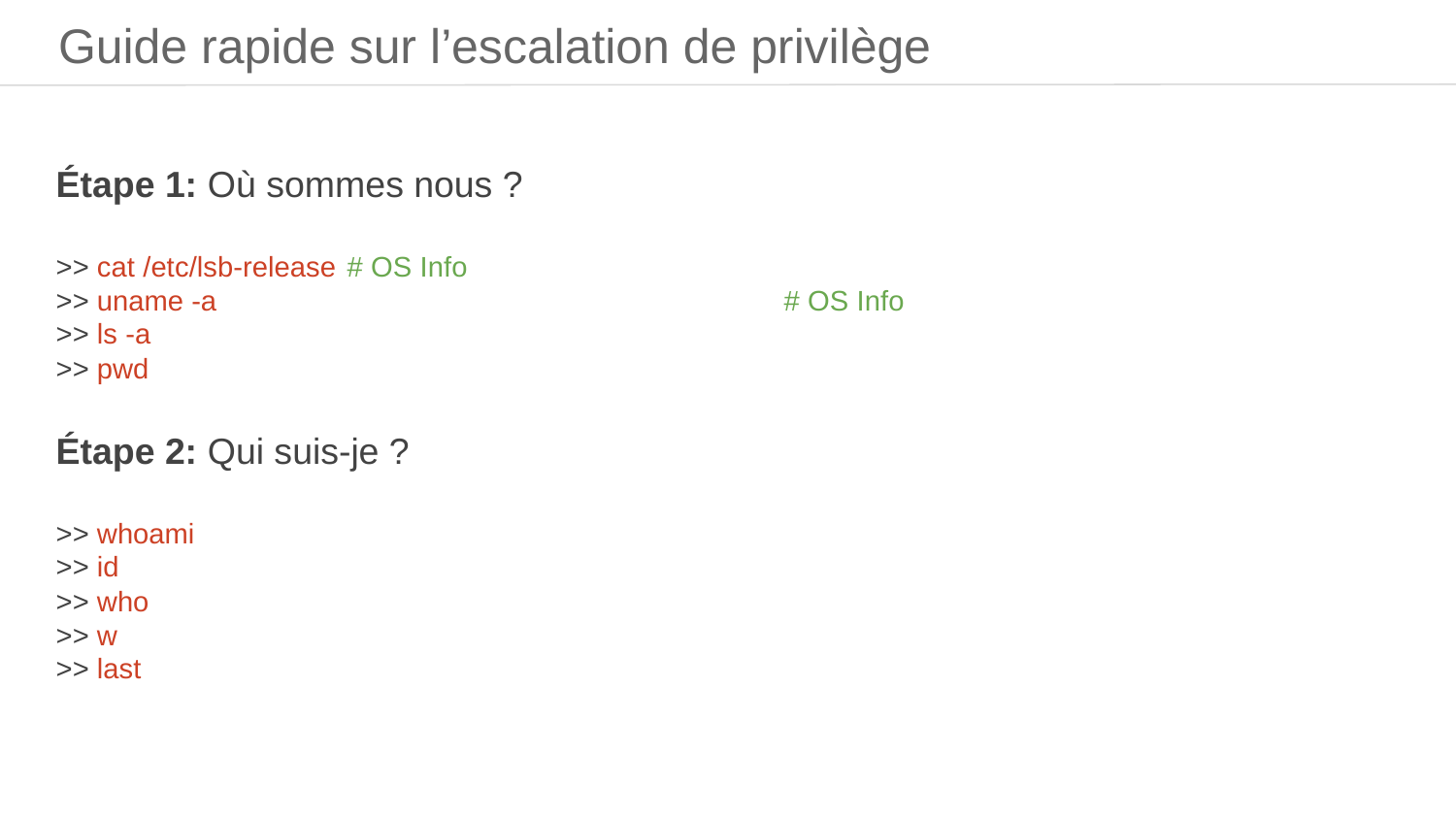

Guide rapide sur l’escalation de privilège

Étape 1: Où sommes nous ?
>> cat /etc/lsb-release	# OS Info
>> uname -a				# OS Info
>> ls -a
>> pwd

Étape 2: Qui suis-je ?
>> whoami
>> id
>> who
>> w
>> last